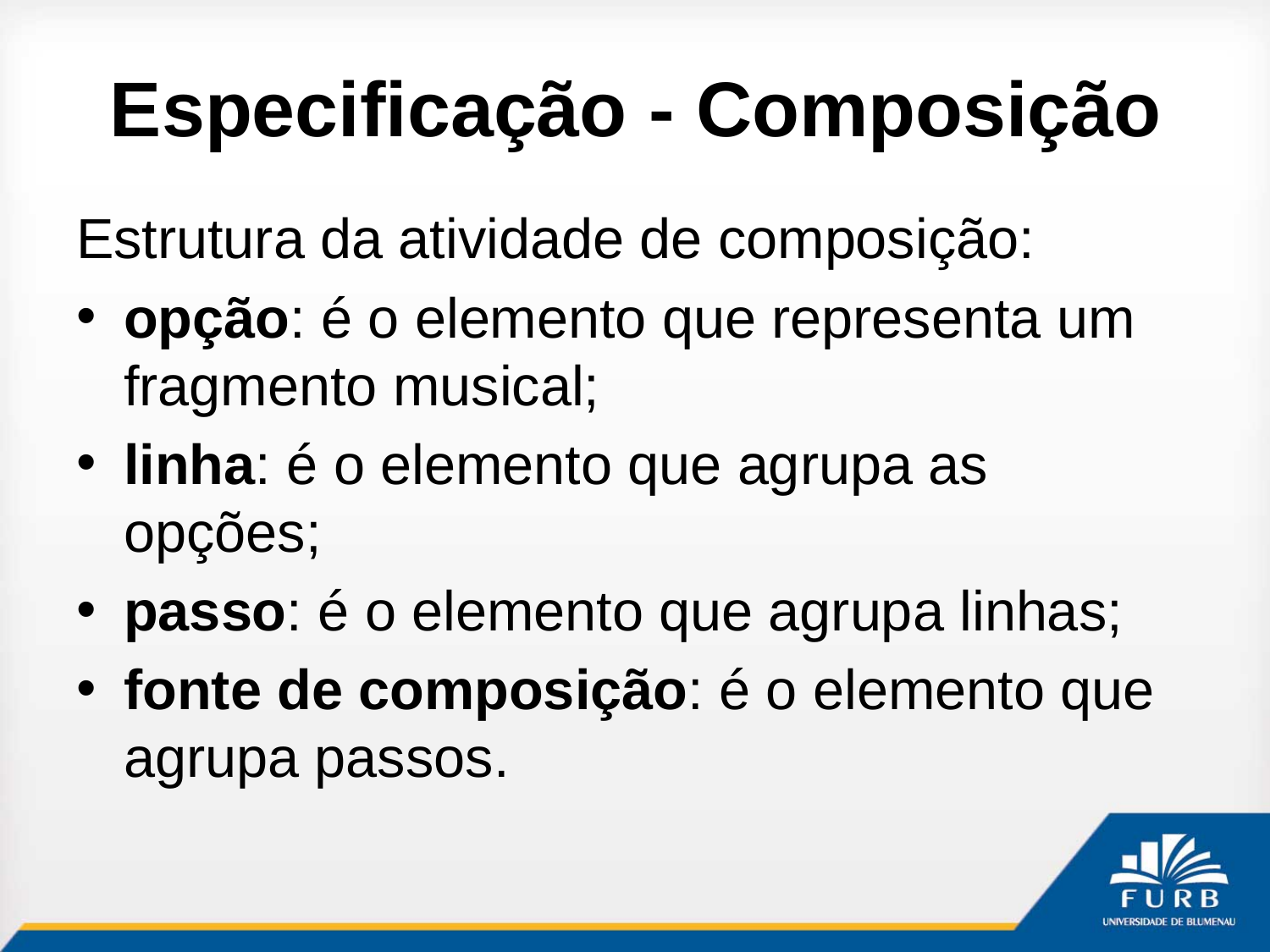

# Especificação - Composição
Estrutura da atividade de composição:
opção: é o elemento que representa um fragmento musical;
linha: é o elemento que agrupa as opções;
passo: é o elemento que agrupa linhas;
fonte de composição: é o elemento que agrupa passos.